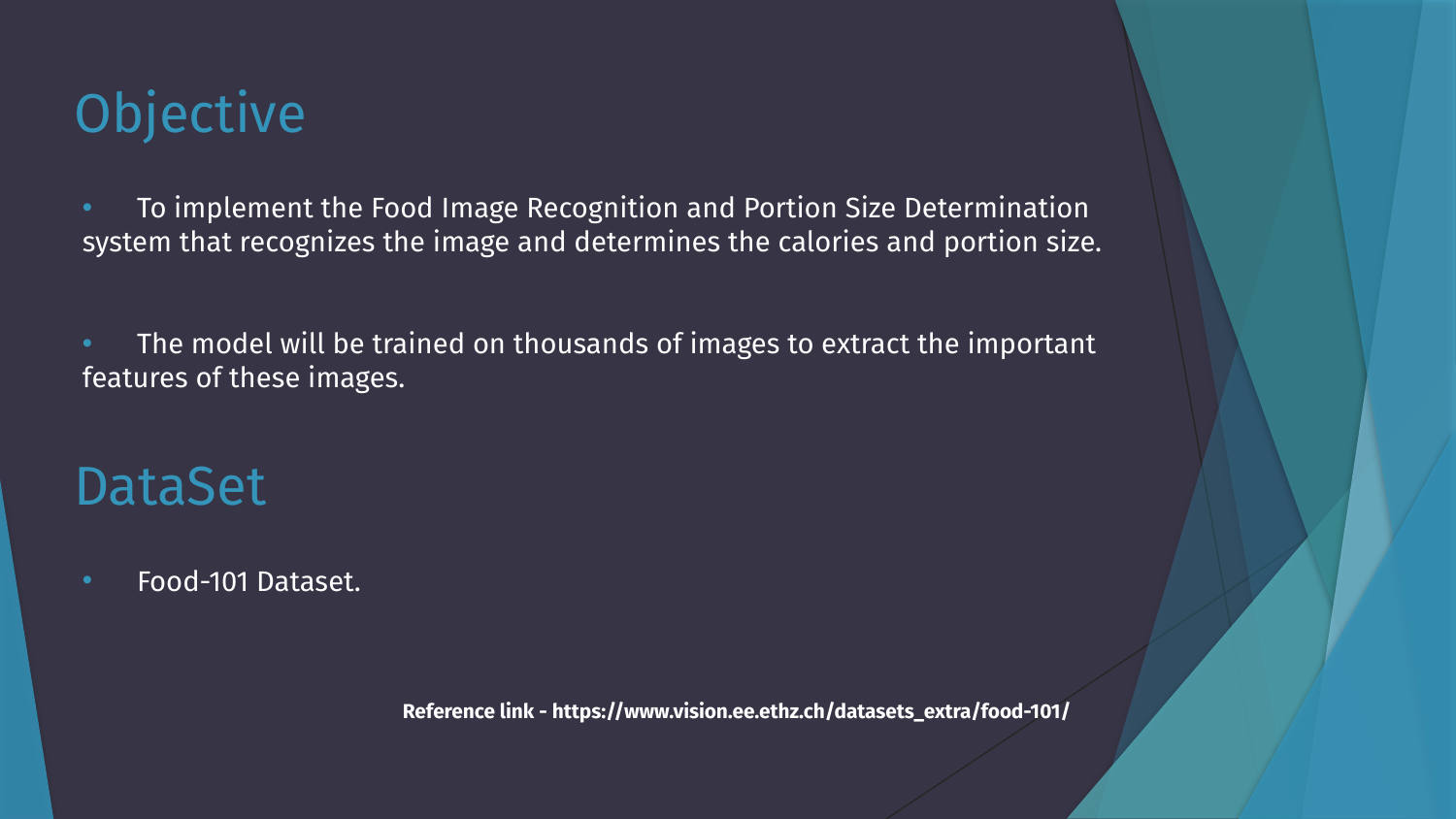

Objective
To implement the Food Image Recognition and Portion Size Determination
system that recognizes the image and determines the calories and portion size.

The model will be trained on thousands of images to extract the important
features of these images.

Food-101 Dataset.

Reference link - https://www.vision.ee.ethz.ch/datasets_extra/food-101/

DataSet